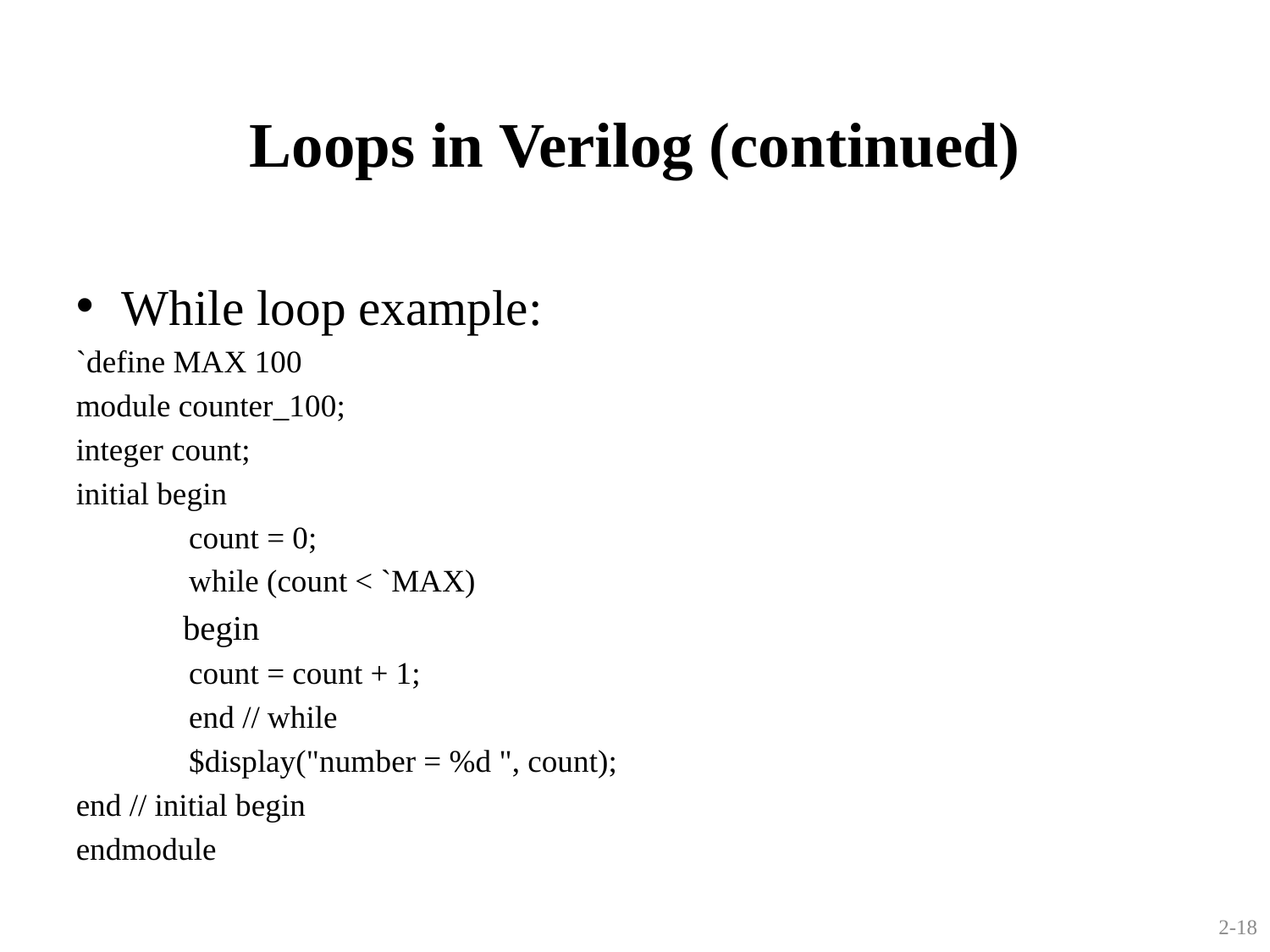

Loops in Verilog (continued)
While loop example:
`define MAX 100
module counter_100;
integer count;
initial begin
	count = 0;
	while (count < `MAX)
begin
		count = count + 1;
	end // while
	$display("number = %d ", count);
end // initial begin
endmodule

2-18